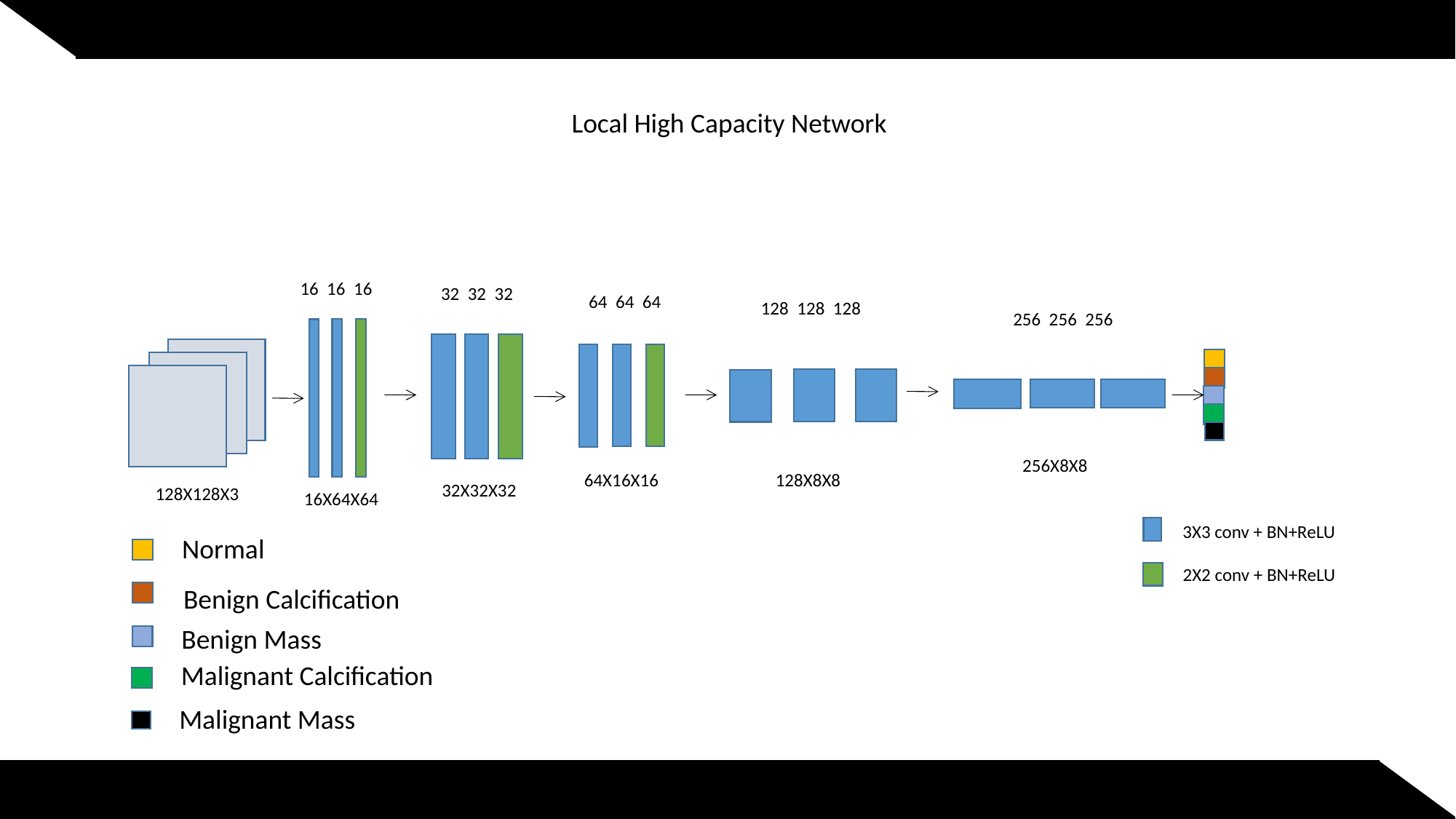

# Local High Capacity Network
16  16  16
32  32  32
64  64  64
128  128  128
256  256  256

256X8X8
64X16X16
128X8X8
32X32X32
128X128X3
16X64X64
3X3 conv + BN+ReLU

Normal

2X2 conv + BN+ReLU

Benign Calcification

Benign Mass

Malignant Calcification

Malignant Mass